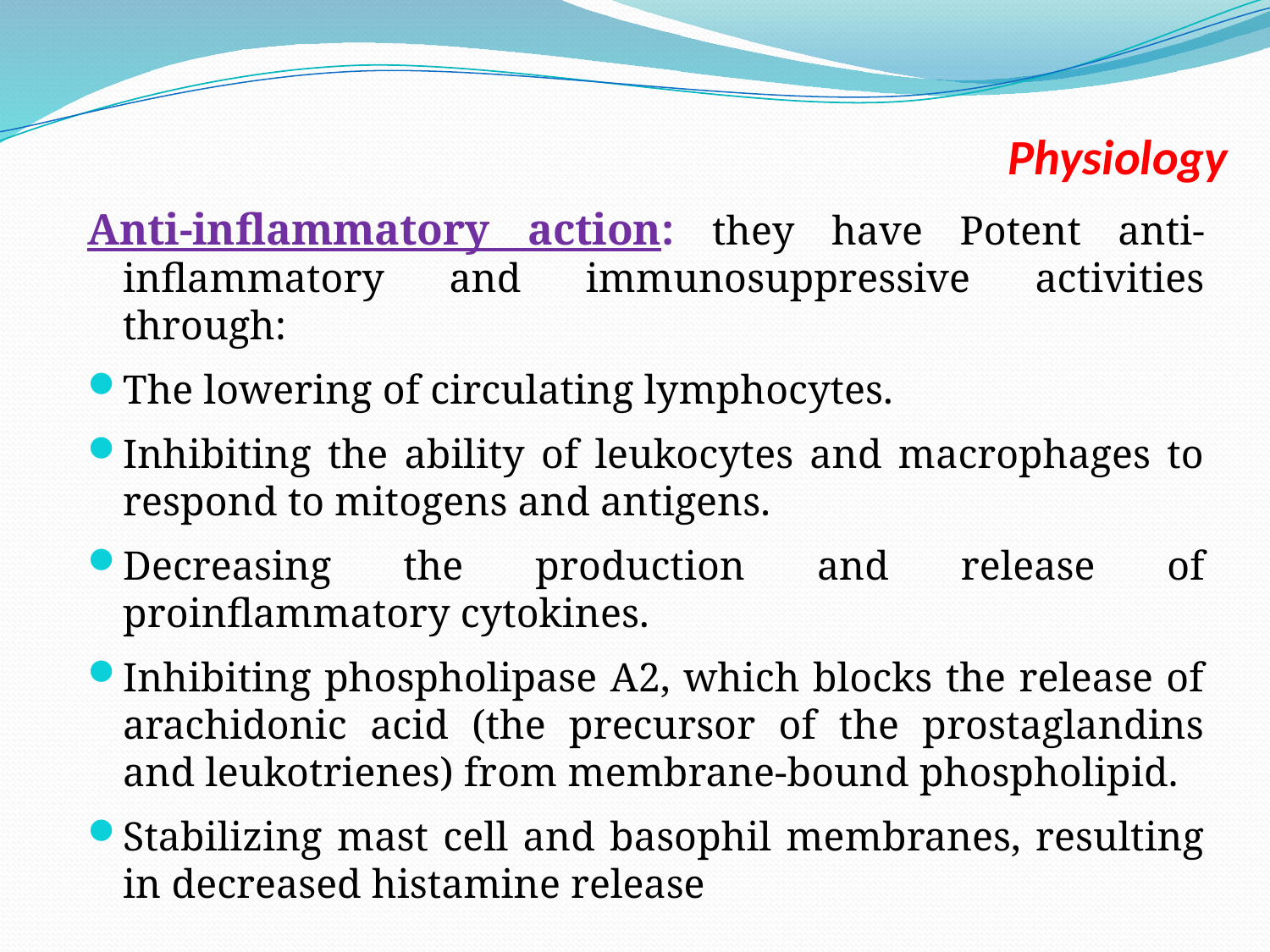

# Physiology
Anti-inflammatory action: they have Potent anti-inflammatory and immunosuppressive activities through:
The lowering of circulating lymphocytes.
Inhibiting the ability of leukocytes and macrophages to respond to mitogens and antigens.
Decreasing the production and release of proinflammatory cytokines.
Inhibiting phospholipase A2, which blocks the release of arachidonic acid (the precursor of the prostaglandins and leukotrienes) from membrane-bound phospholipid.
Stabilizing mast cell and basophil membranes, resulting in decreased histamine release